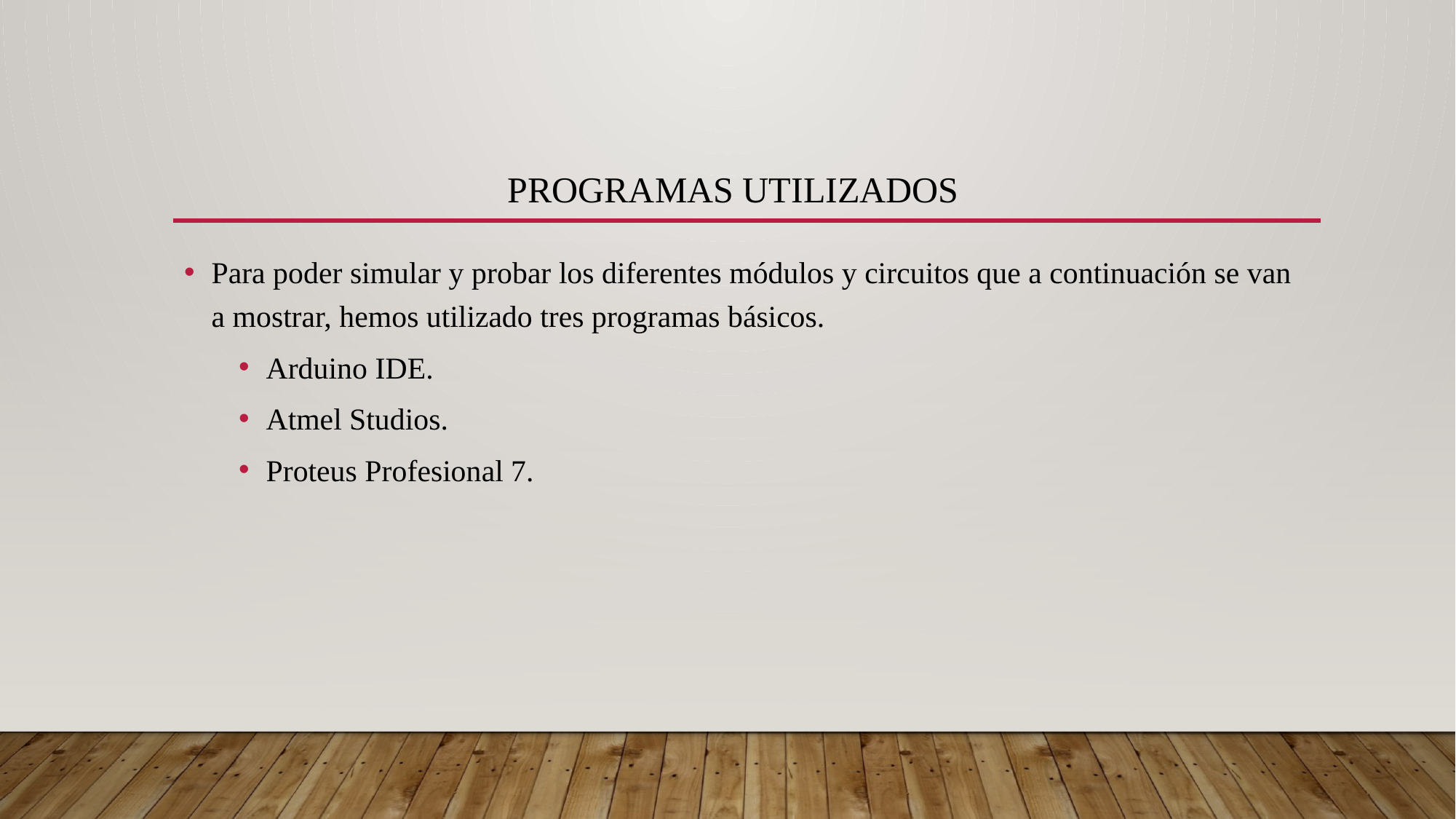

# Programas utilizados
Para poder simular y probar los diferentes módulos y circuitos que a continuación se van a mostrar, hemos utilizado tres programas básicos.
Arduino IDE.
Atmel Studios.
Proteus Profesional 7.